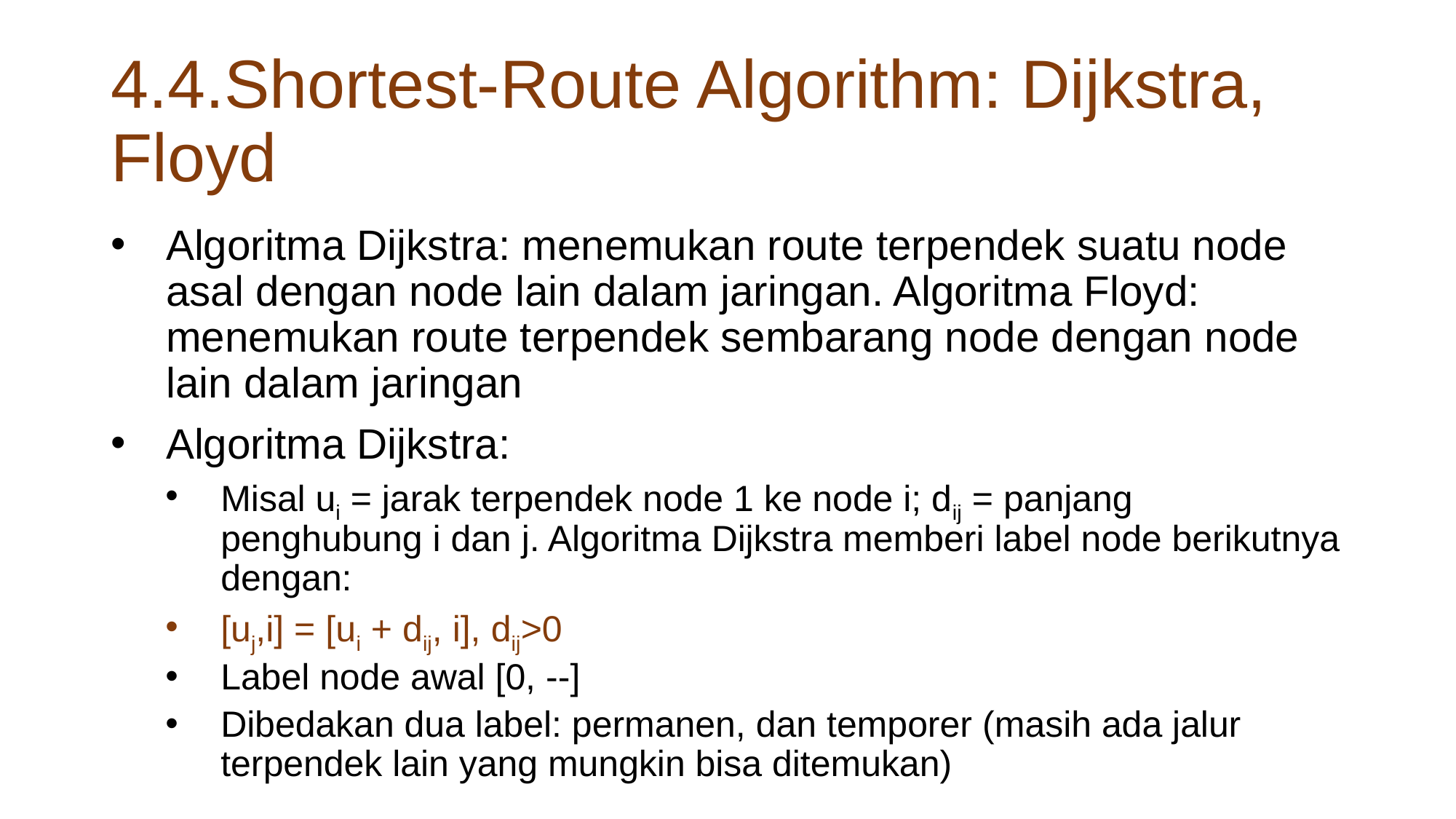

# 4.4.Shortest-Route Algorithm: Dijkstra, Floyd
Algoritma Dijkstra: menemukan route terpendek suatu node asal dengan node lain dalam jaringan. Algoritma Floyd: menemukan route terpendek sembarang node dengan node lain dalam jaringan
Algoritma Dijkstra:
Misal ui = jarak terpendek node 1 ke node i; dij = panjang penghubung i dan j. Algoritma Dijkstra memberi label node berikutnya dengan:
[uj,i] = [ui + dij, i], dij>0
Label node awal [0, --]
Dibedakan dua label: permanen, dan temporer (masih ada jalur terpendek lain yang mungkin bisa ditemukan)